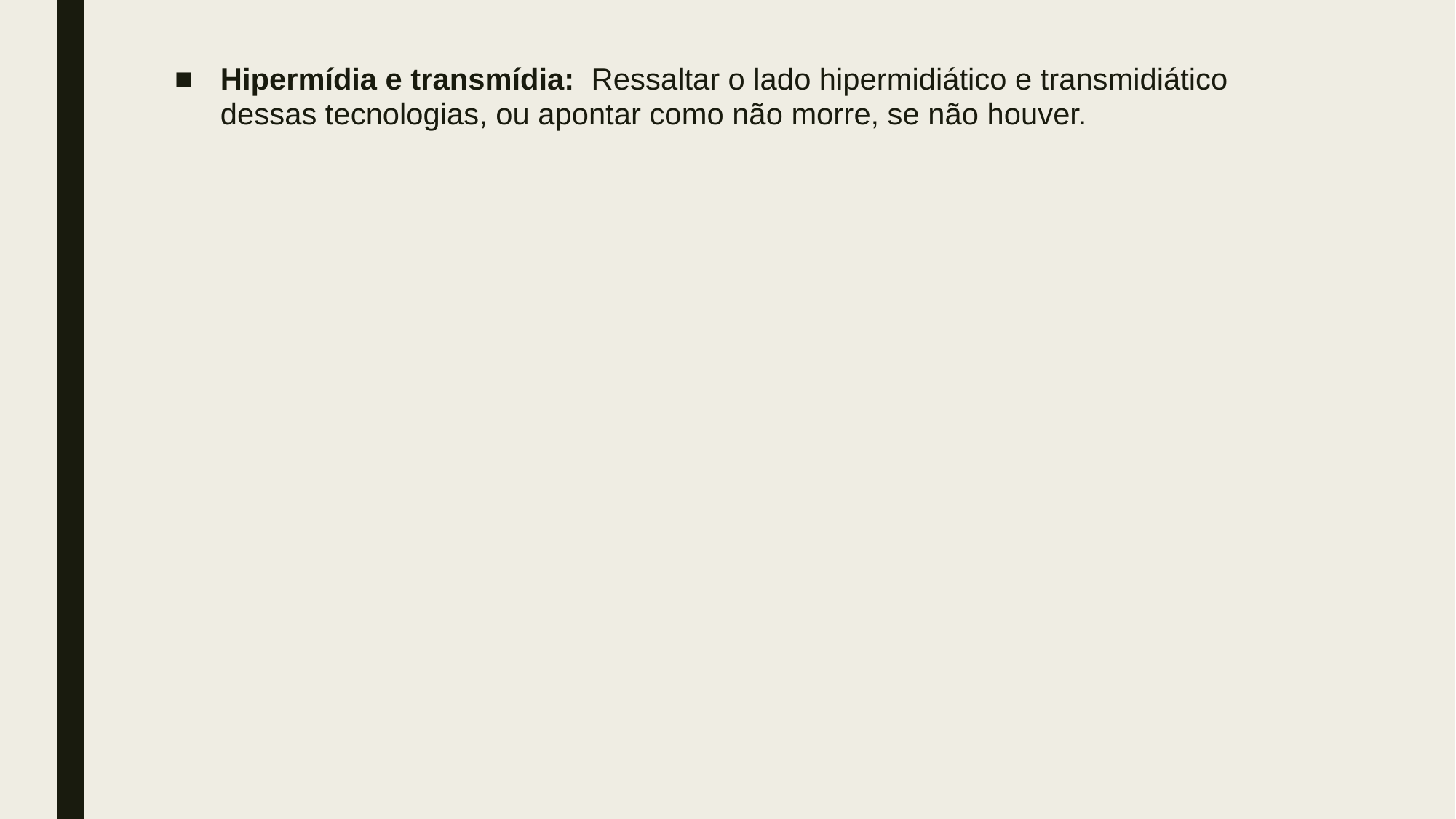

Hipermídia e transmídia:  Ressaltar o lado hipermidiático e transmidiático dessas tecnologias, ou apontar como não morre, se não houver.